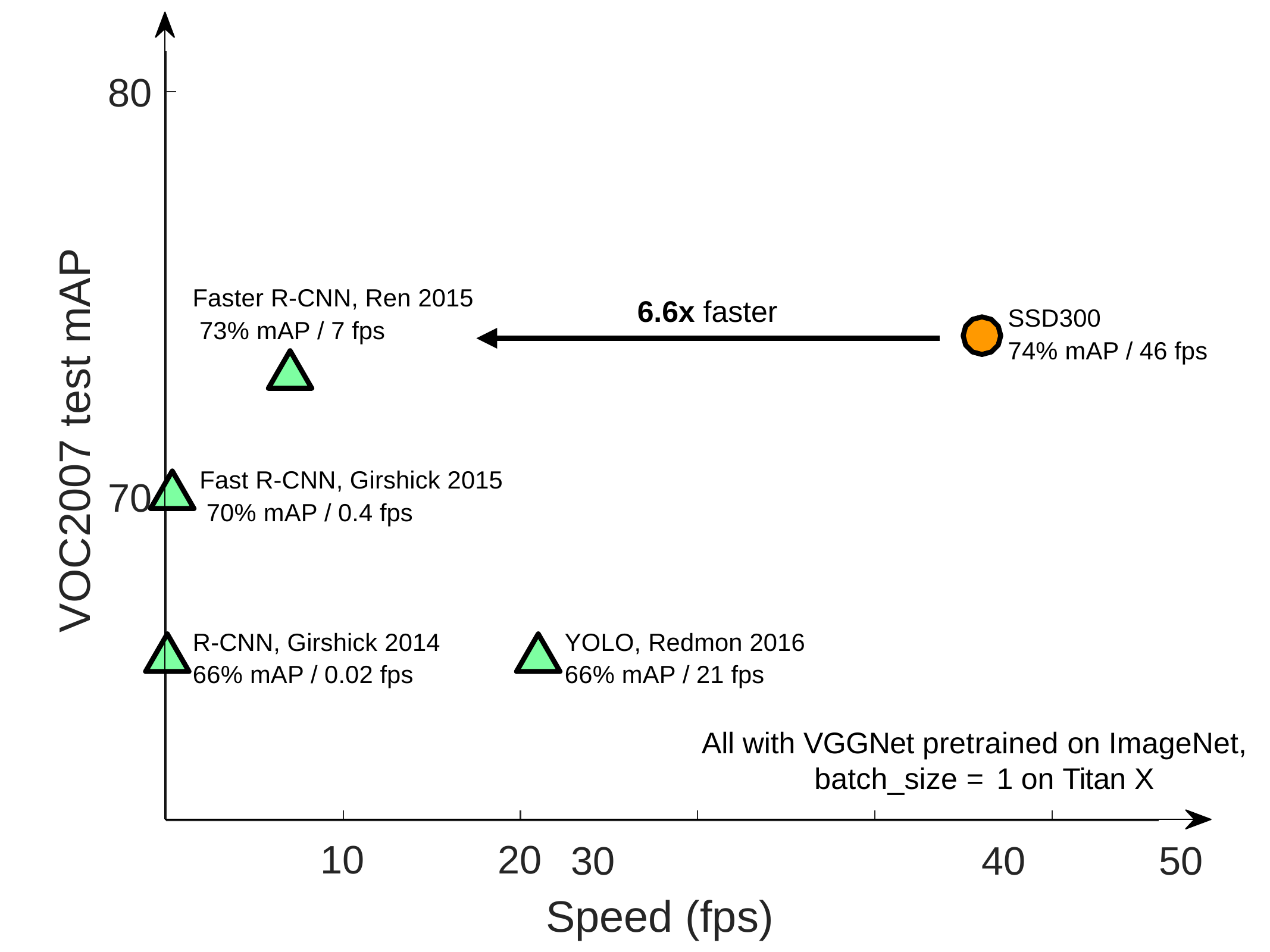

80

VOC2007 test mAP
Faster R-CNN, Ren 2015  73% mAP / 7 fps
6.6x faster
SSD300
74% mAP / 46 fps

Fast R-CNN, Girshick 2015  70% mAP / 0.4 fps

70

R-CNN, Girshick 2014
66% mAP / 0.02 fps
YOLO, Redmon 2016
66% mAP / 21 fps

All with VGGNet pretrained on ImageNet,  batch_size = 1 on Titan X

30	40	50
Speed (fps)

10
20